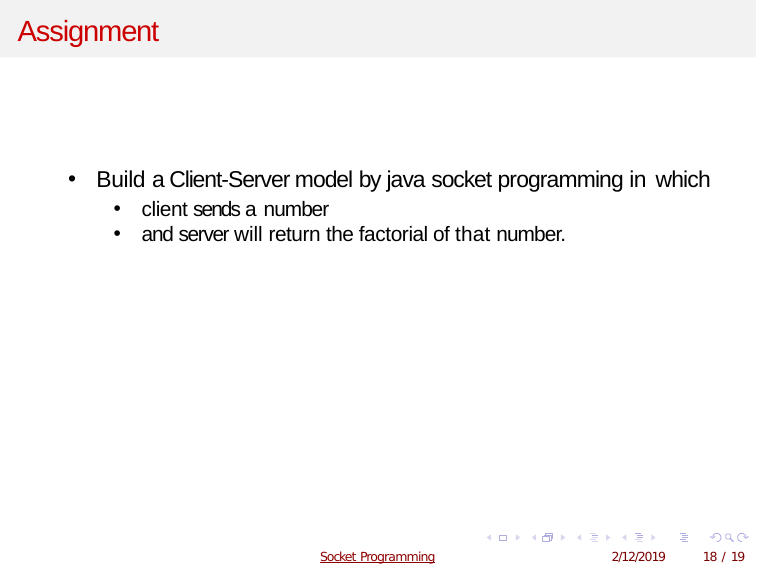

Assignment
Build a Client-Server model by java socket programming in which
client sends a number
and server will return the factorial of that number.

Socket Programming
2/12/2019
18 / 19